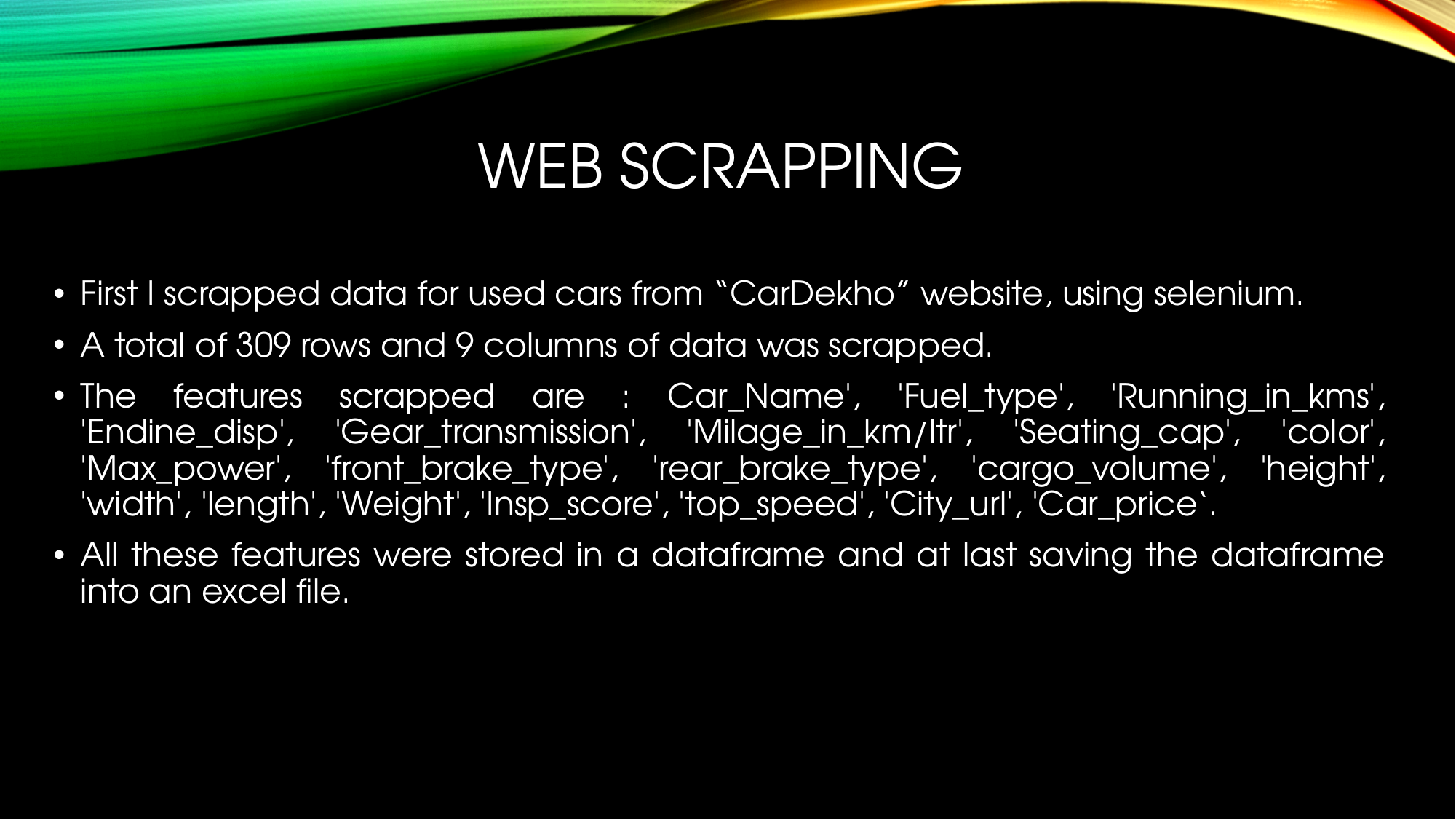

# Web Scrapping
First I scrapped data for used cars from “CarDekho” website, using selenium.
A total of 309 rows and 9 columns of data was scrapped.
The features scrapped are : Car_Name', 'Fuel_type', 'Running_in_kms', 'Endine_disp', 'Gear_transmission', 'Milage_in_km/ltr', 'Seating_cap', 'color', 'Max_power', 'front_brake_type', 'rear_brake_type', 'cargo_volume', 'height', 'width', 'length', 'Weight', 'Insp_score', 'top_speed', 'City_url', 'Car_price‘.
All these features were stored in a dataframe and at last saving the dataframe into an excel file.